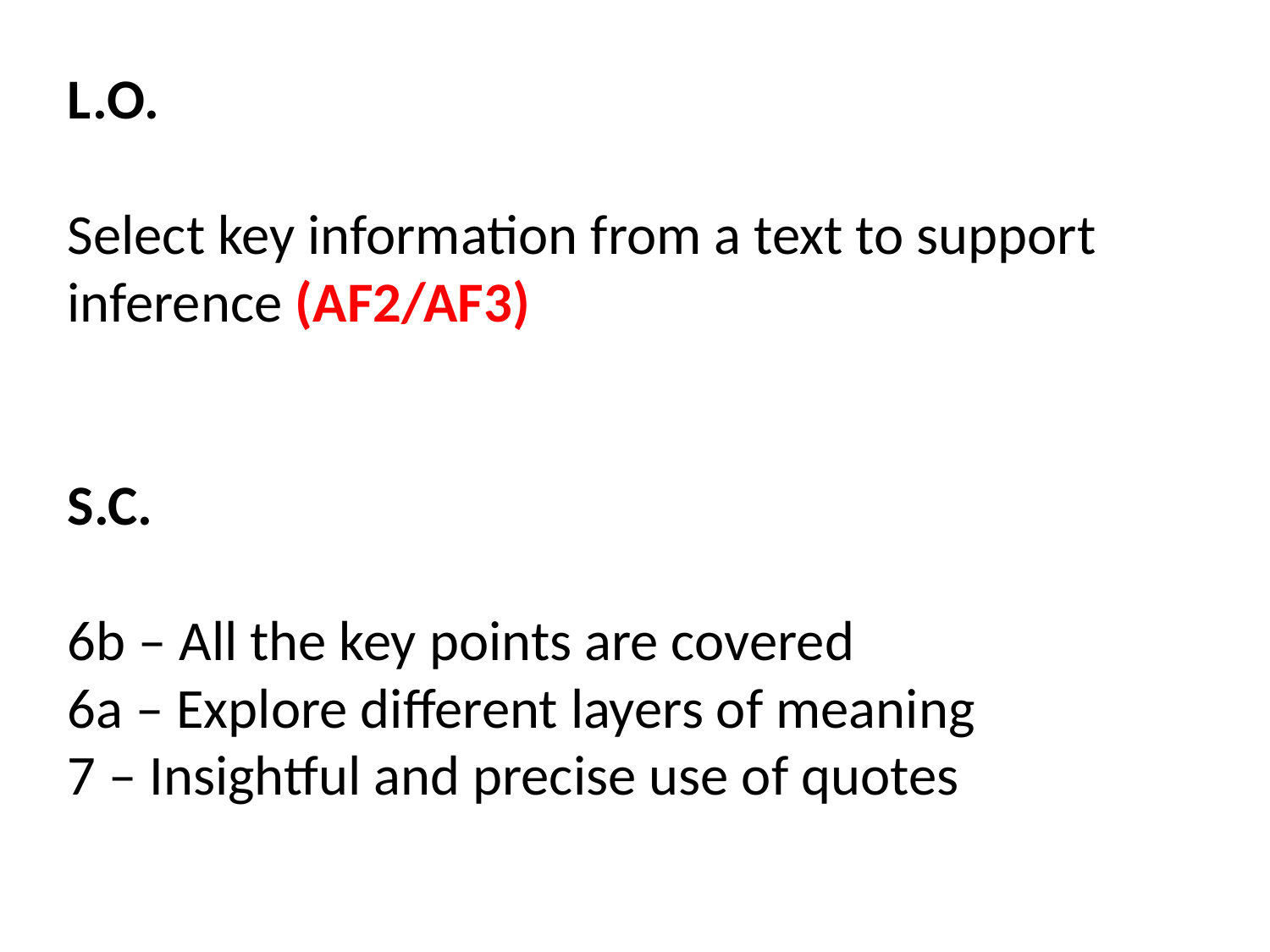

L.O.

Select key information from a text to support inference (AF2/AF3)

S.C.

6b – All the key points are covered
6a – Explore different layers of meaning
7 – Insightful and precise use of quotes